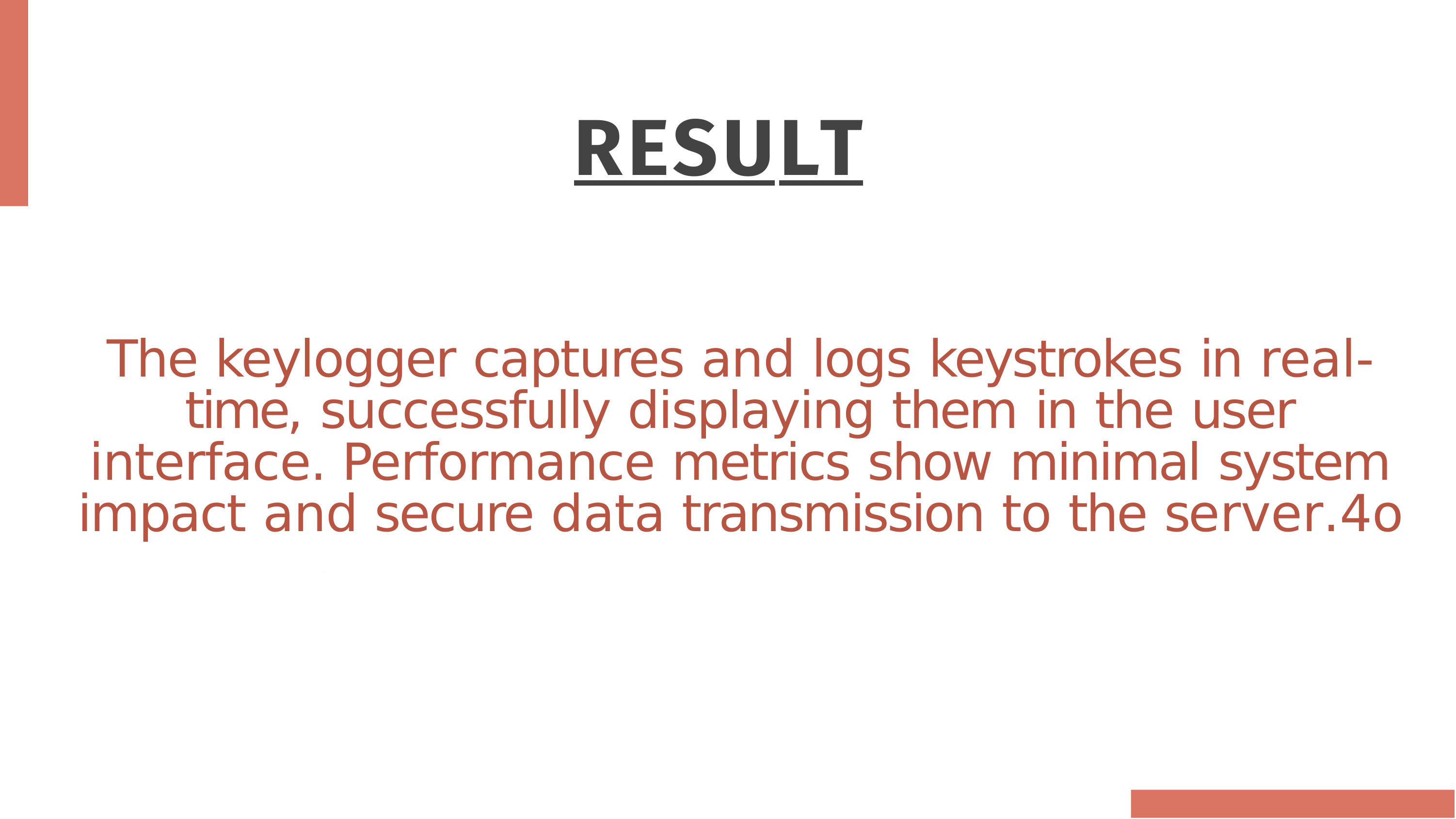

# RESULT
The keylogger captures and logs keystrokes in real- time, successfully displaying them in the user interface. Performance metrics show minimal system impact and secure data transmission to the server.4o